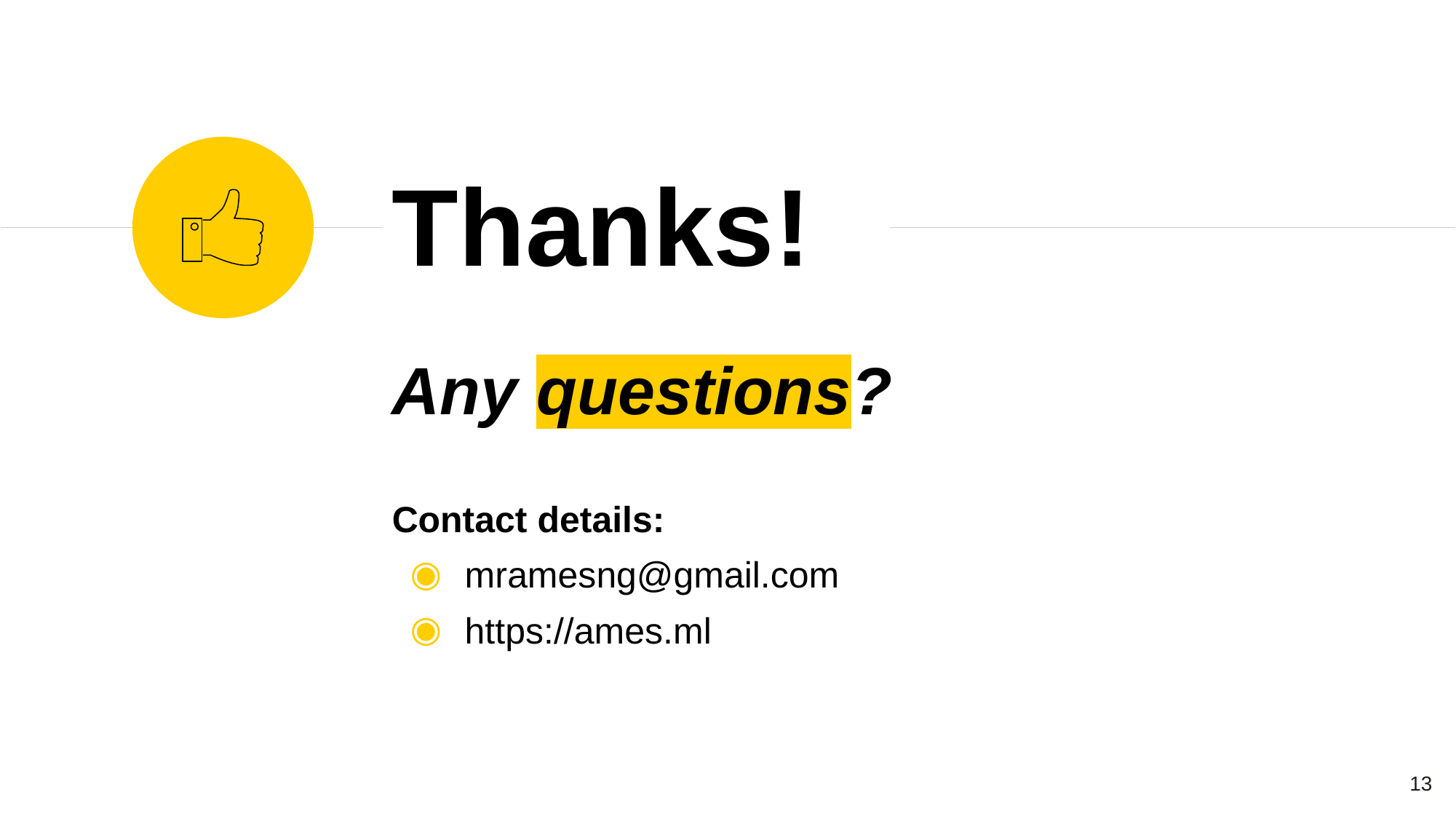

Thanks!

Any questions?

Contact details:
mramesng@gmail.com
https://ames.ml
13